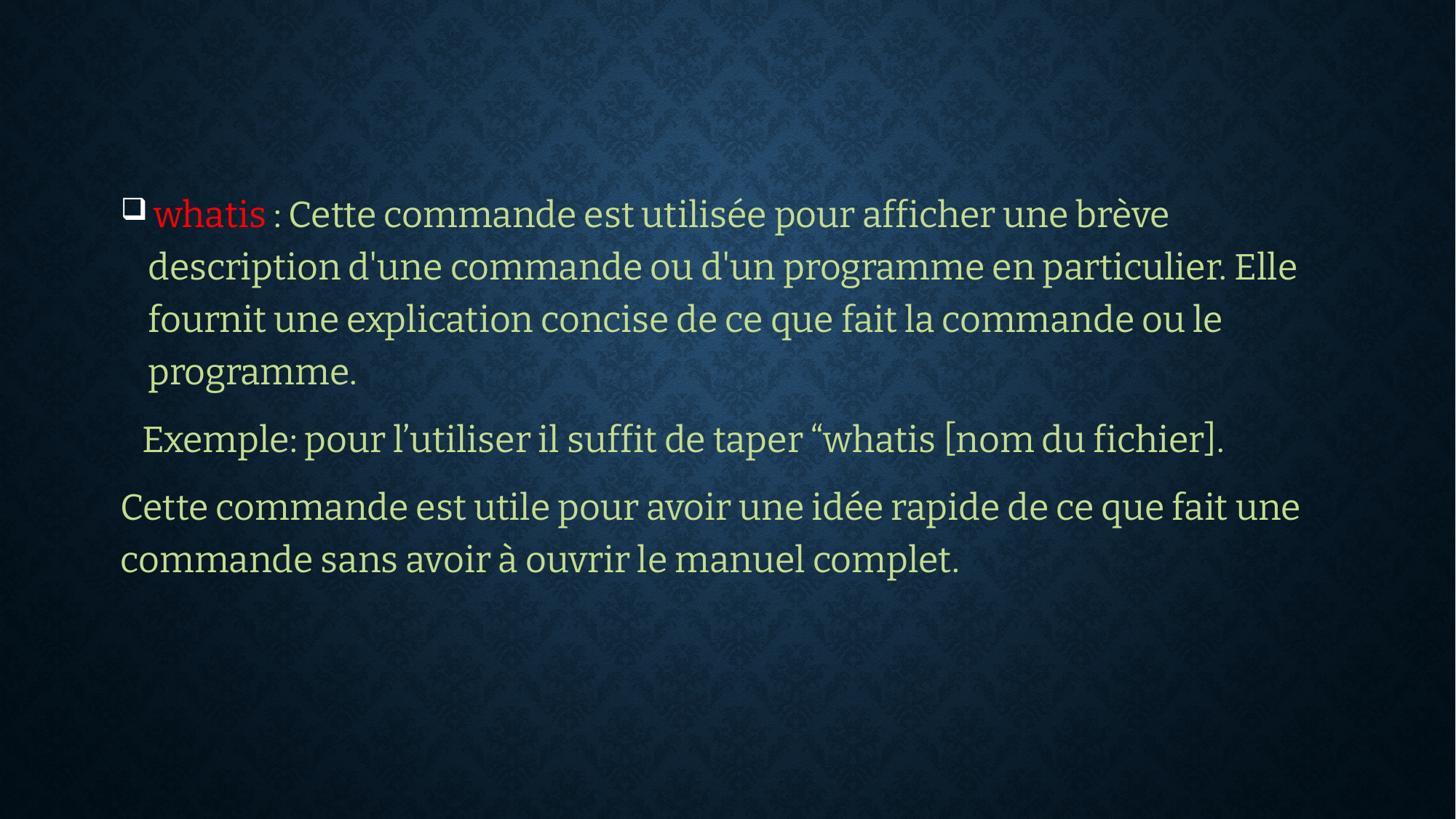

whatis : Cette commande est utilisée pour afficher une brève description d'une commande ou d'un programme en particulier. Elle fournit une explication concise de ce que fait la commande ou le programme.
   Exemple: pour l’utiliser il suffit de taper “whatis [nom du fichier].
Cette commande est utile pour avoir une idée rapide de ce que fait une commande sans avoir à ouvrir le manuel complet.